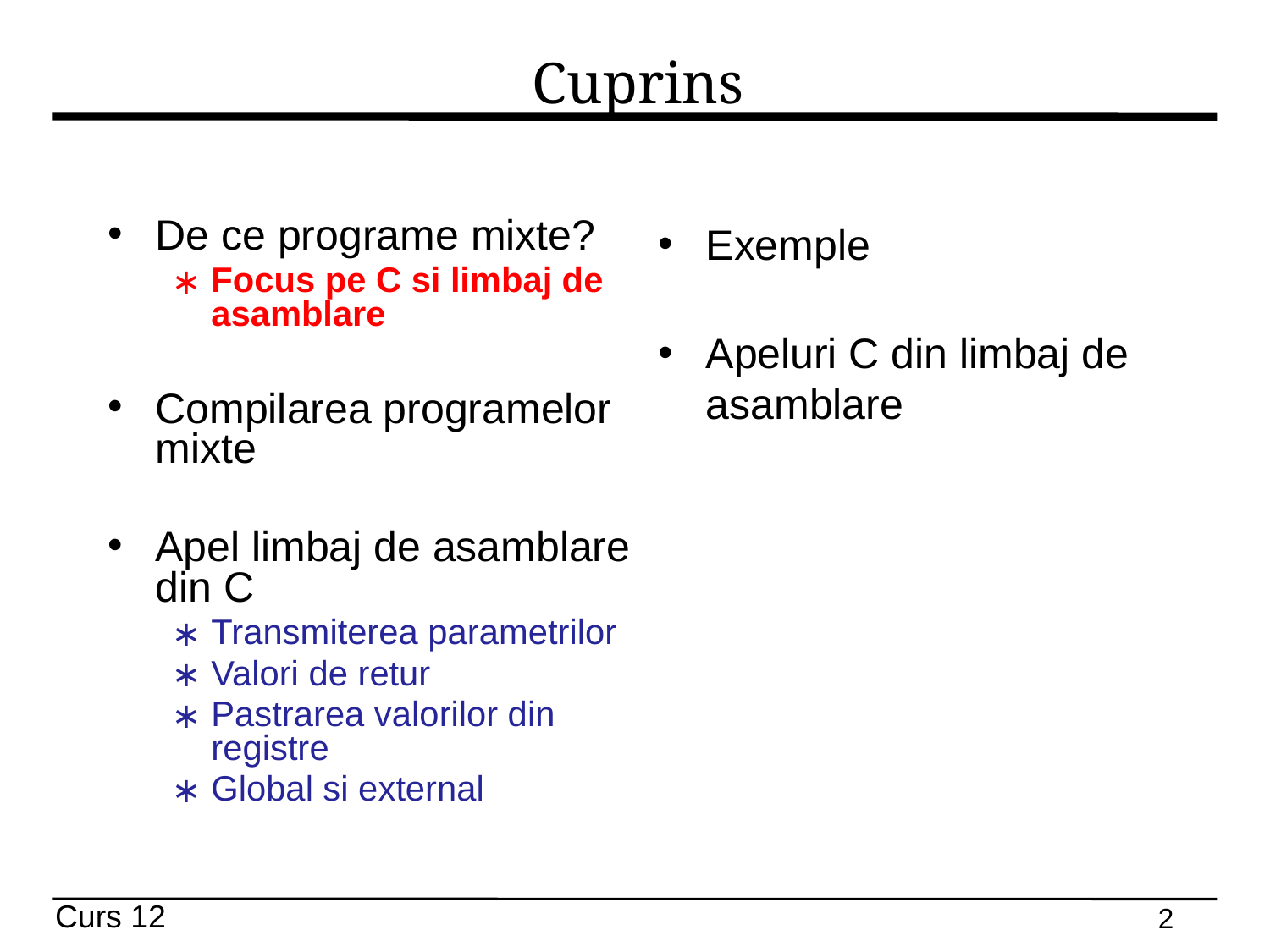

# Cuprins
De ce programe mixte?
Focus pe C si limbaj de asamblare

Compilarea programelor mixte

Apel limbaj de asamblare din C
Transmiterea parametrilor
Valori de retur
Pastrarea valorilor din registre
Global si external

Exemple

Apeluri C din limbaj de asamblare